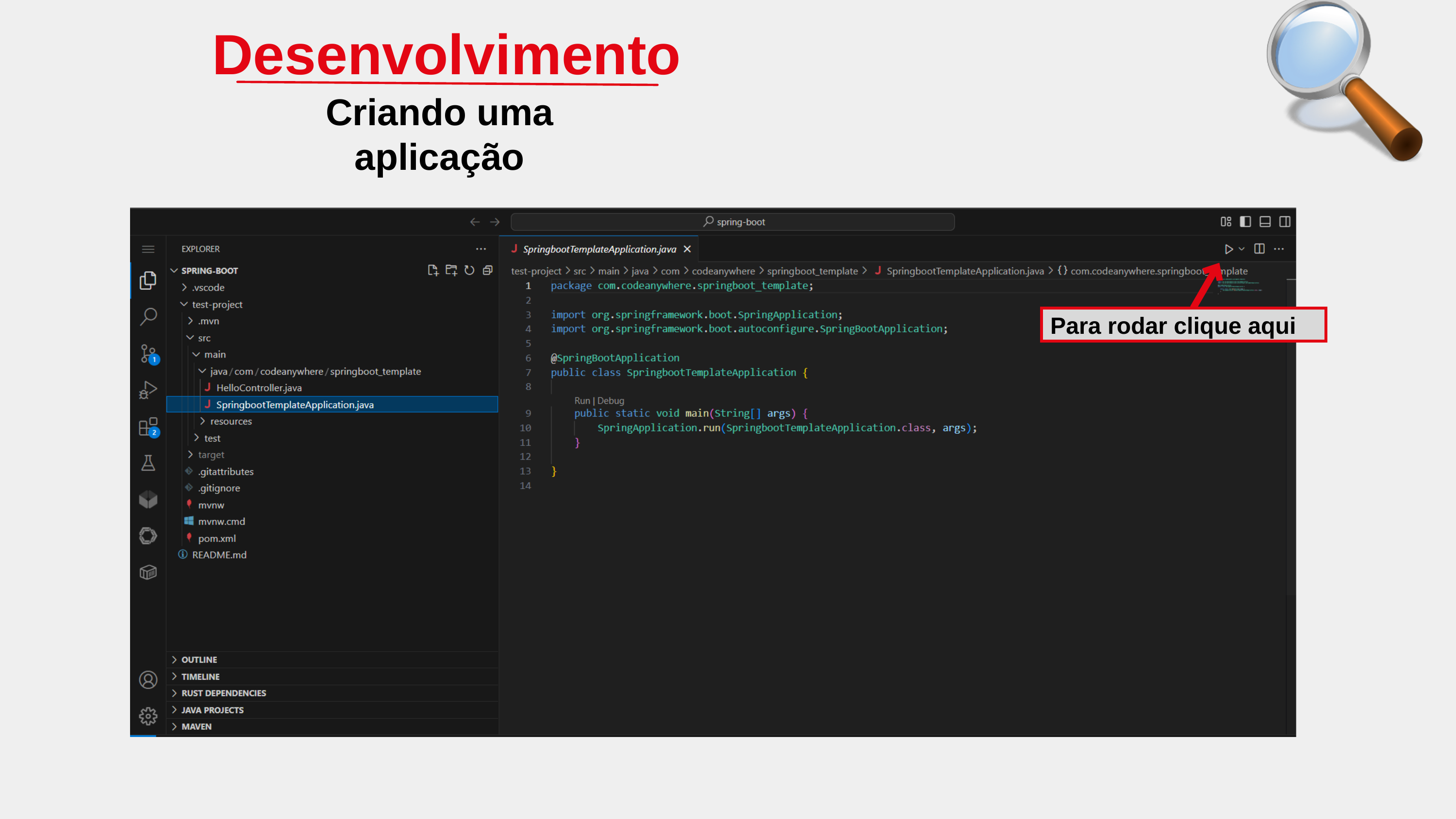

Desenvolvimento

Criando uma aplicação

Para rodar clique aqui